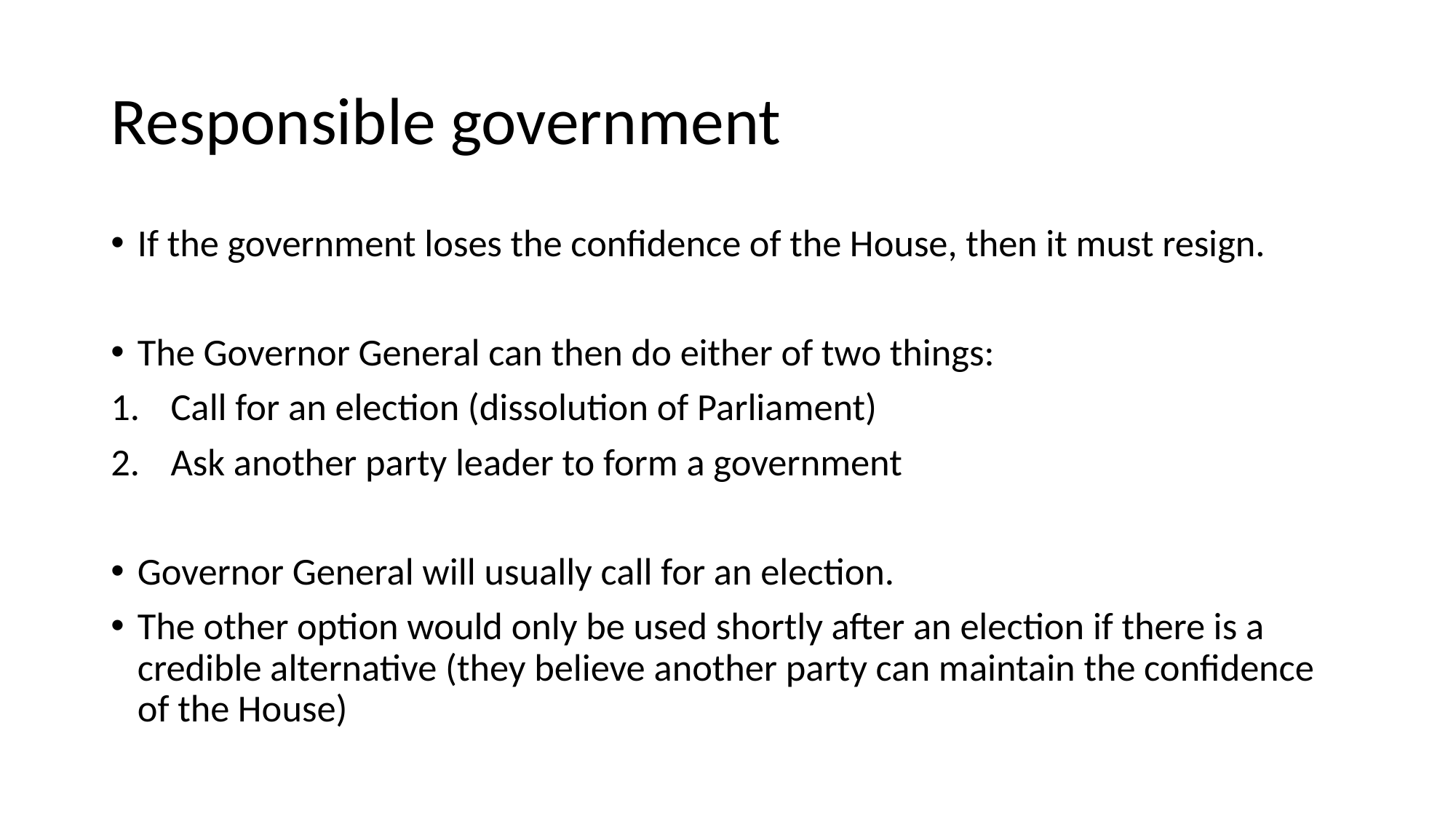

# Responsible government
If the government loses the confidence of the House, then it must resign.

The Governor General can then do either of two things:
Call for an election (dissolution of Parliament)
Ask another party leader to form a government

Governor General will usually call for an election.
The other option would only be used shortly after an election if there is a credible alternative (they believe another party can maintain the confidence of the House)